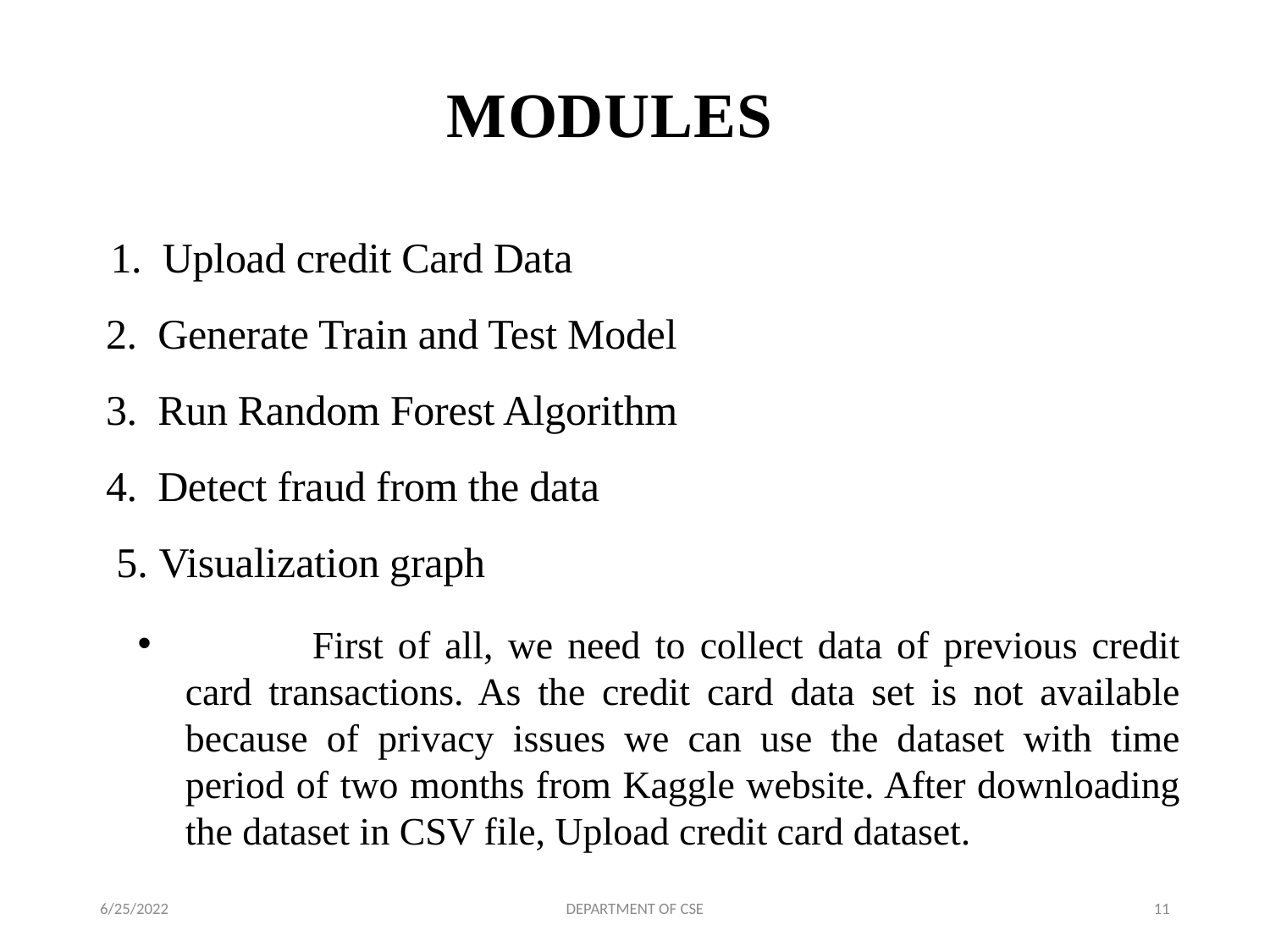

# MODULES

 1.  Upload credit Card Data
2.  Generate Train and Test Model
3.  Run Random Forest Algorithm
4.  Detect fraud from the data
 5. Visualization graph
	First of all, we need to collect data of previous credit card transactions. As the credit card data set is not available because of privacy issues we can use the dataset with time period of two months from Kaggle website. After downloading the dataset in CSV file, Upload credit card dataset.
6/25/2022
DEPARTMENT OF CSE
11